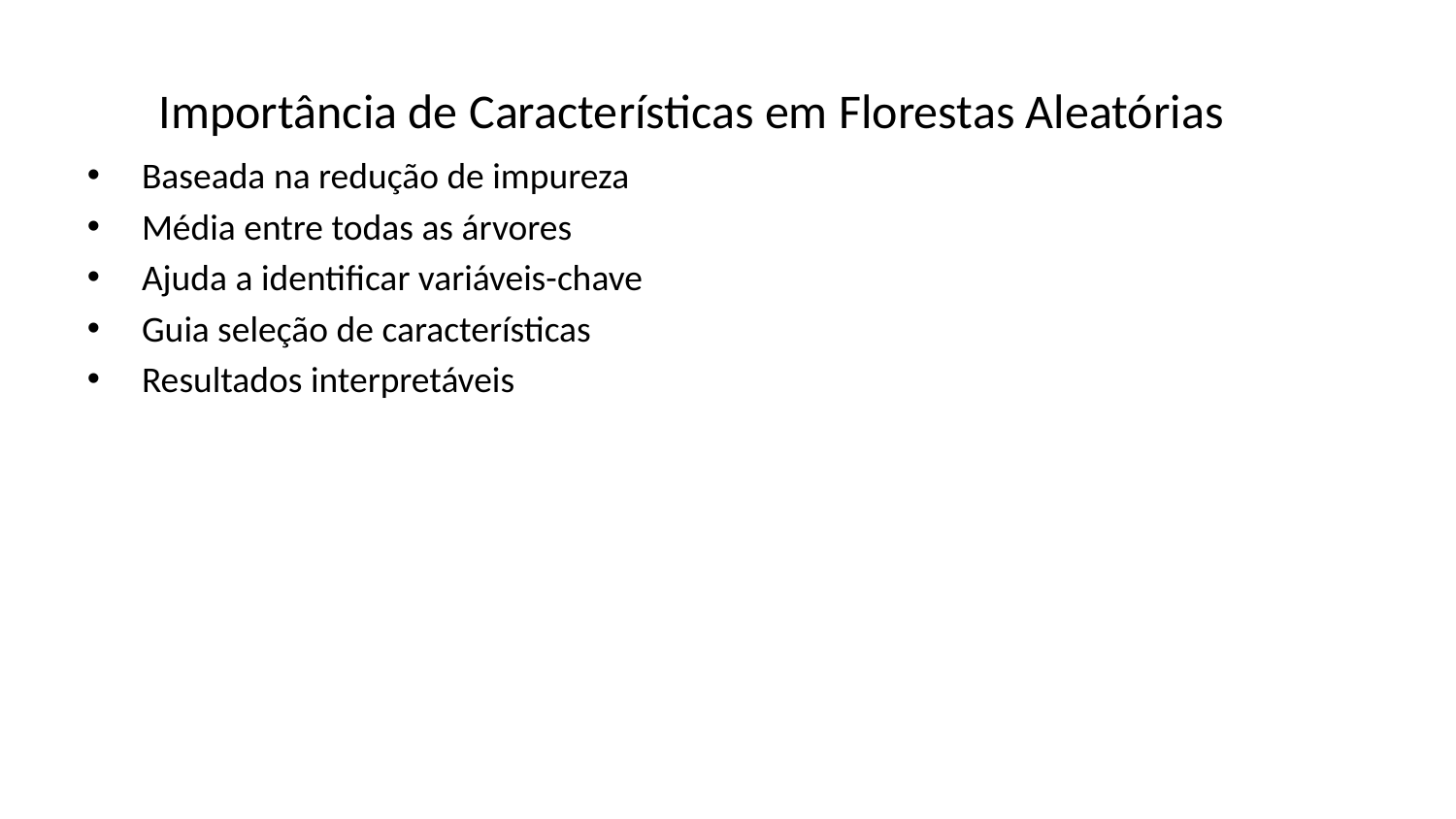

Importância de Características em Florestas Aleatórias
Baseada na redução de impureza
Média entre todas as árvores
Ajuda a identificar variáveis-chave
Guia seleção de características
Resultados interpretáveis